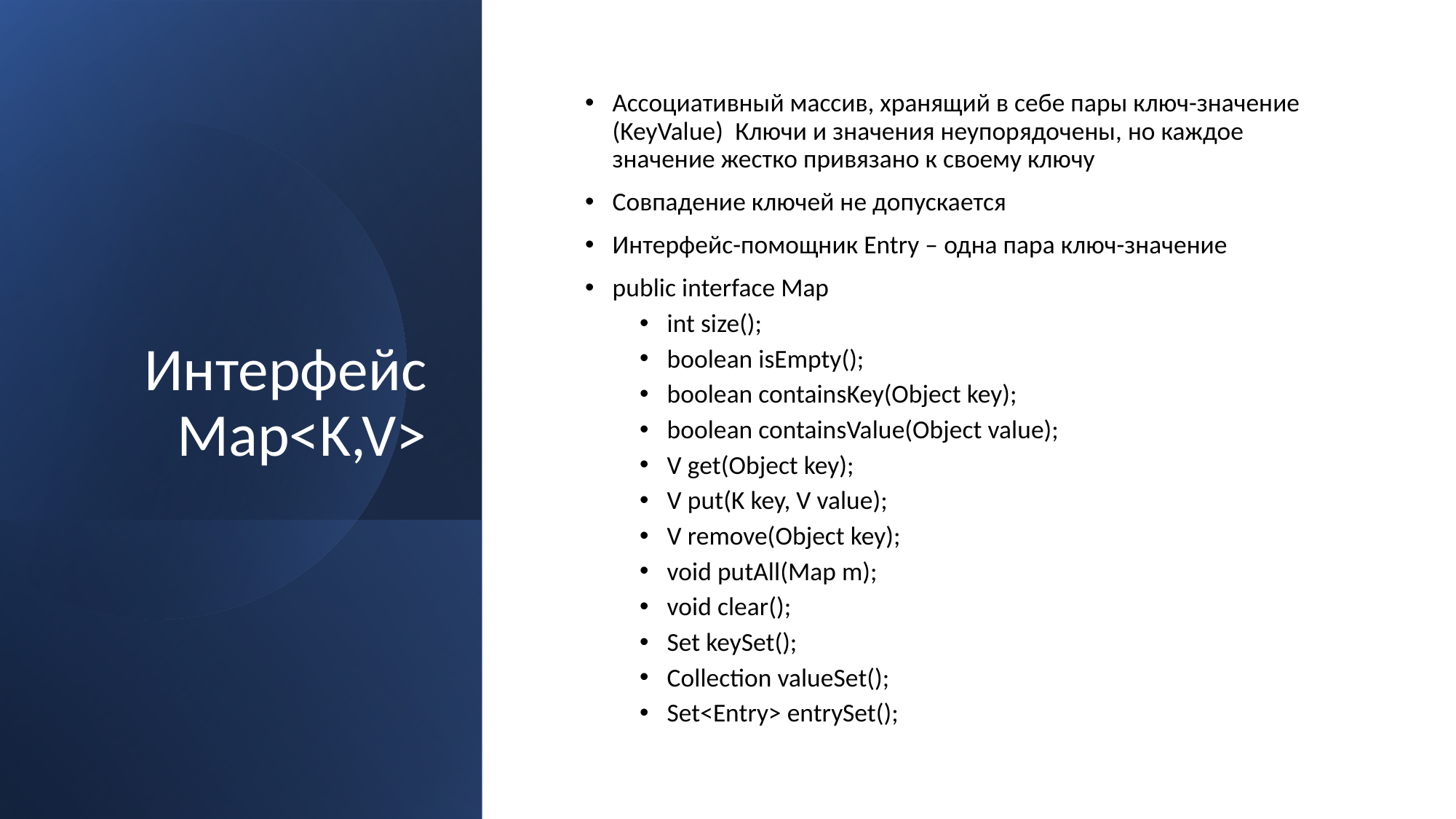

# Интерфейс Map<K,V>
Ассоциативный массив, хранящий в себе пары ключ-значение (KeyValue)  Ключи и значения неупорядочены, но каждое значение жестко привязано к своему ключу
Совпадение ключей не допускается
Интерфейс-помощник Entry – одна пара ключ-значение
public interface Map
int size();
boolean isEmpty();
boolean containsKey(Object key);
boolean containsValue(Object value);
V get(Object key);
V put(K key, V value);
V remove(Object key);
void putAll(Map m);
void clear();
Set keySet();
Collection valueSet();
Set<Entry> entrySet();